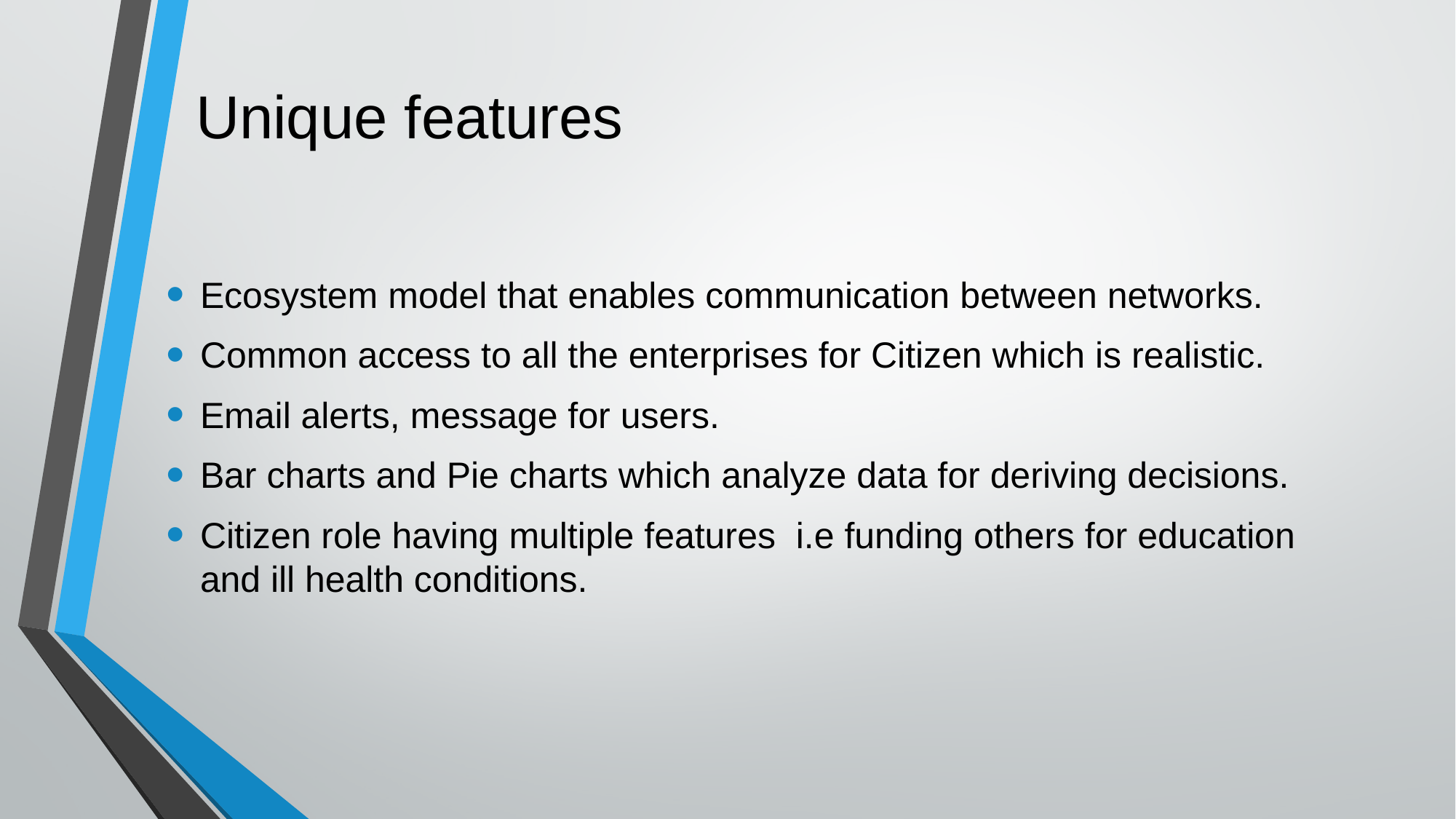

Unique features
Ecosystem model that enables communication between networks.
Common access to all the enterprises for Citizen which is realistic.
Email alerts, message for users.
Bar charts and Pie charts which analyze data for deriving decisions.
Citizen role having multiple features  i.e funding others for education and ill health conditions.